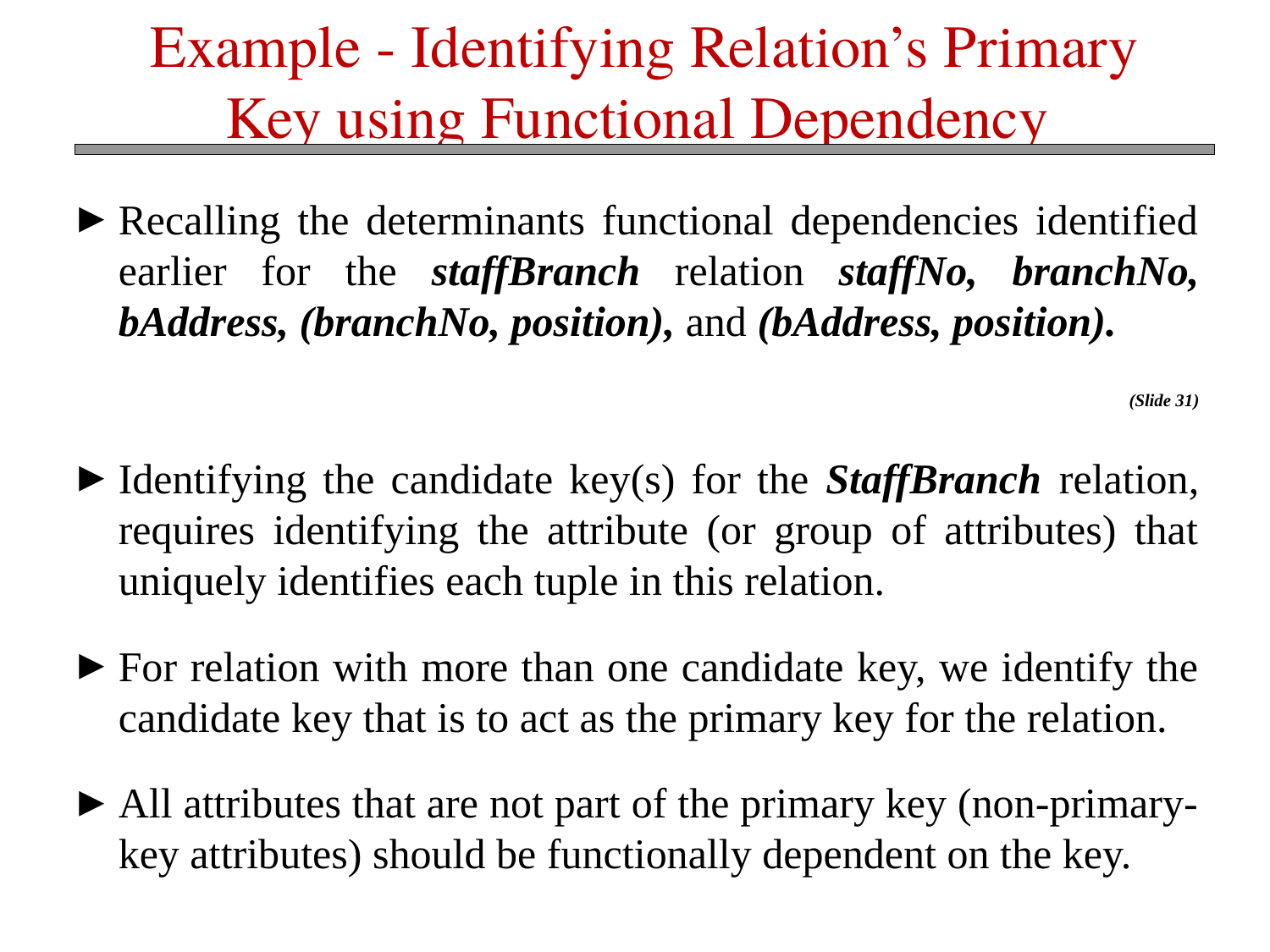

Example - Identifying Relation’s Primary Key using Functional Dependency

Recalling the determinants functional dependencies identified earlier for the staffBranch relation staffNo, branchNo, bAddress, (branchNo, position), and (bAddress, position).
     (Slide 31)
Identifying the candidate key(s) for the StaffBranch relation, requires identifying the attribute (or group of attributes) that uniquely identifies each tuple in this relation.
For relation with more than one candidate key, we identify the candidate key that is to act as the primary key for the relation.
All attributes that are not part of the primary key (non-primary-key attributes) should be functionally dependent on the key.